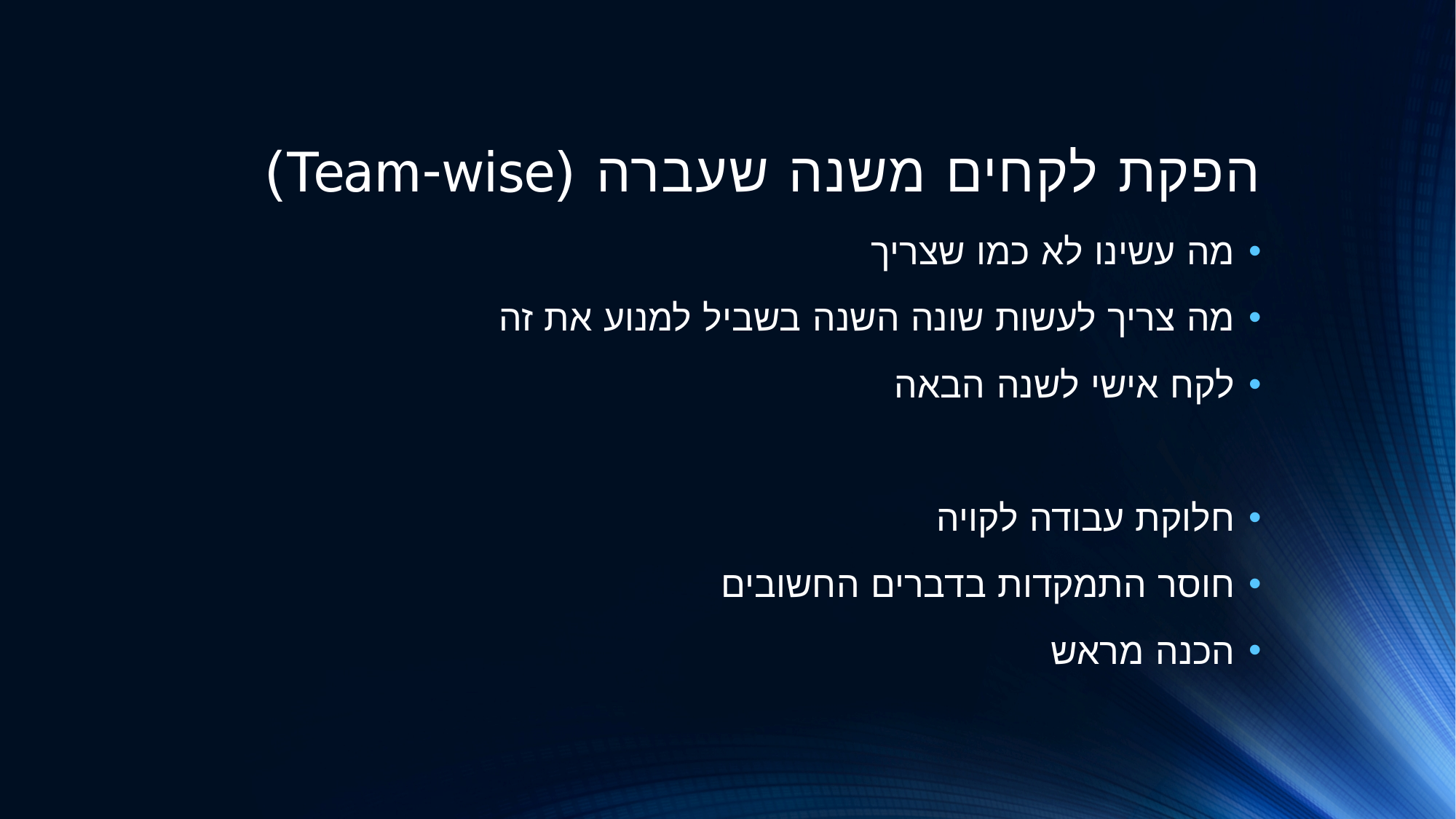

# הפקת לקחים משנה שעברה (Team-wise)
מה עשינו לא כמו שצריך
מה צריך לעשות שונה השנה בשביל למנוע את זה
לקח אישי לשנה הבאה

חלוקת עבודה לקויה
חוסר התמקדות בדברים החשובים
הכנה מראש